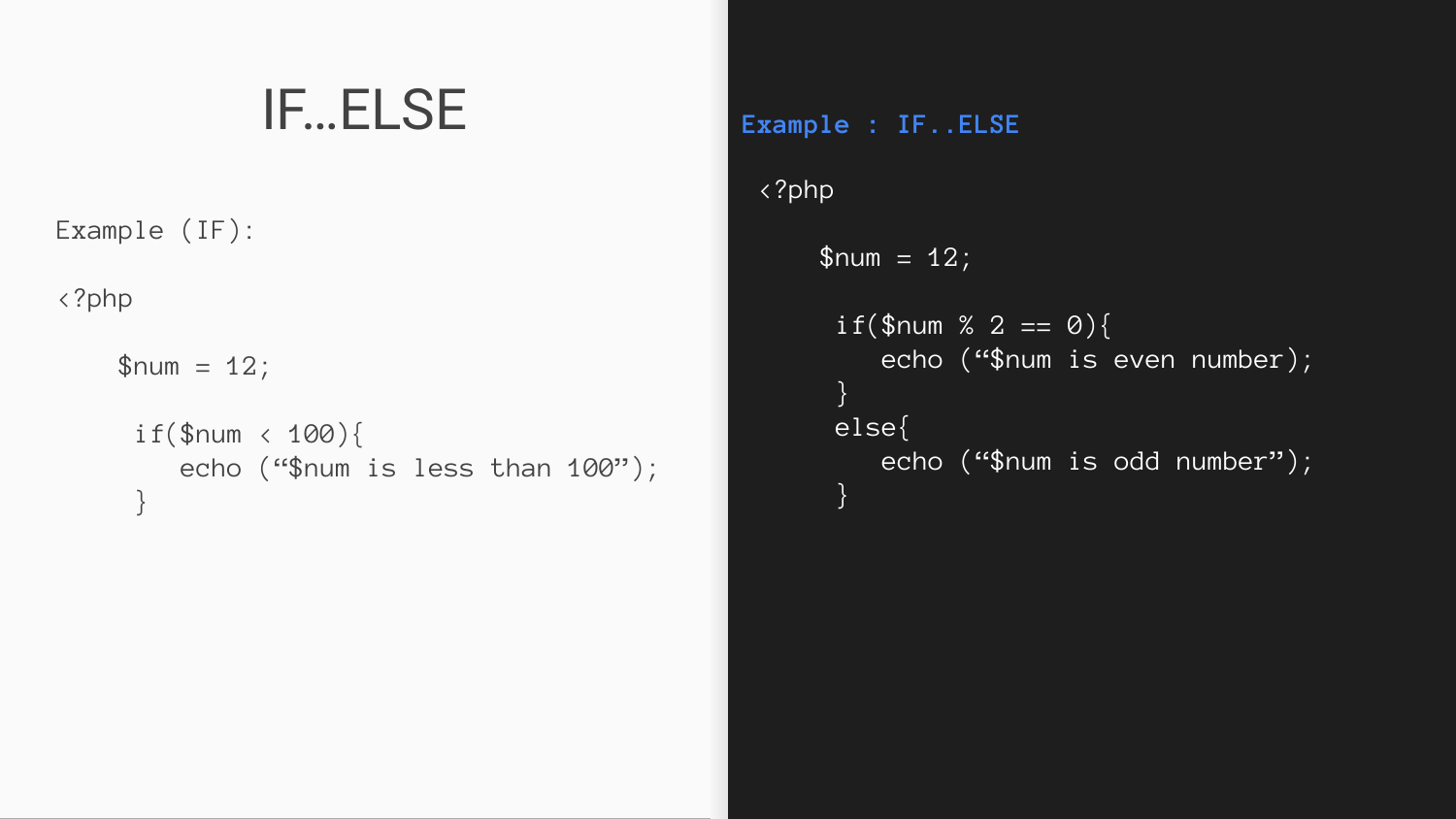

# IF…ELSE
Example : IF..ELSE
<?php

    $num = 12;

     if($num % 2 == 0){
        echo (“$num is even number);
     }
     else{
        echo (“$num is odd number”);
     }
Example (IF):

<?php

    $num = 12;

     if($num < 100){
        echo (“$num is less than 100”);
     }